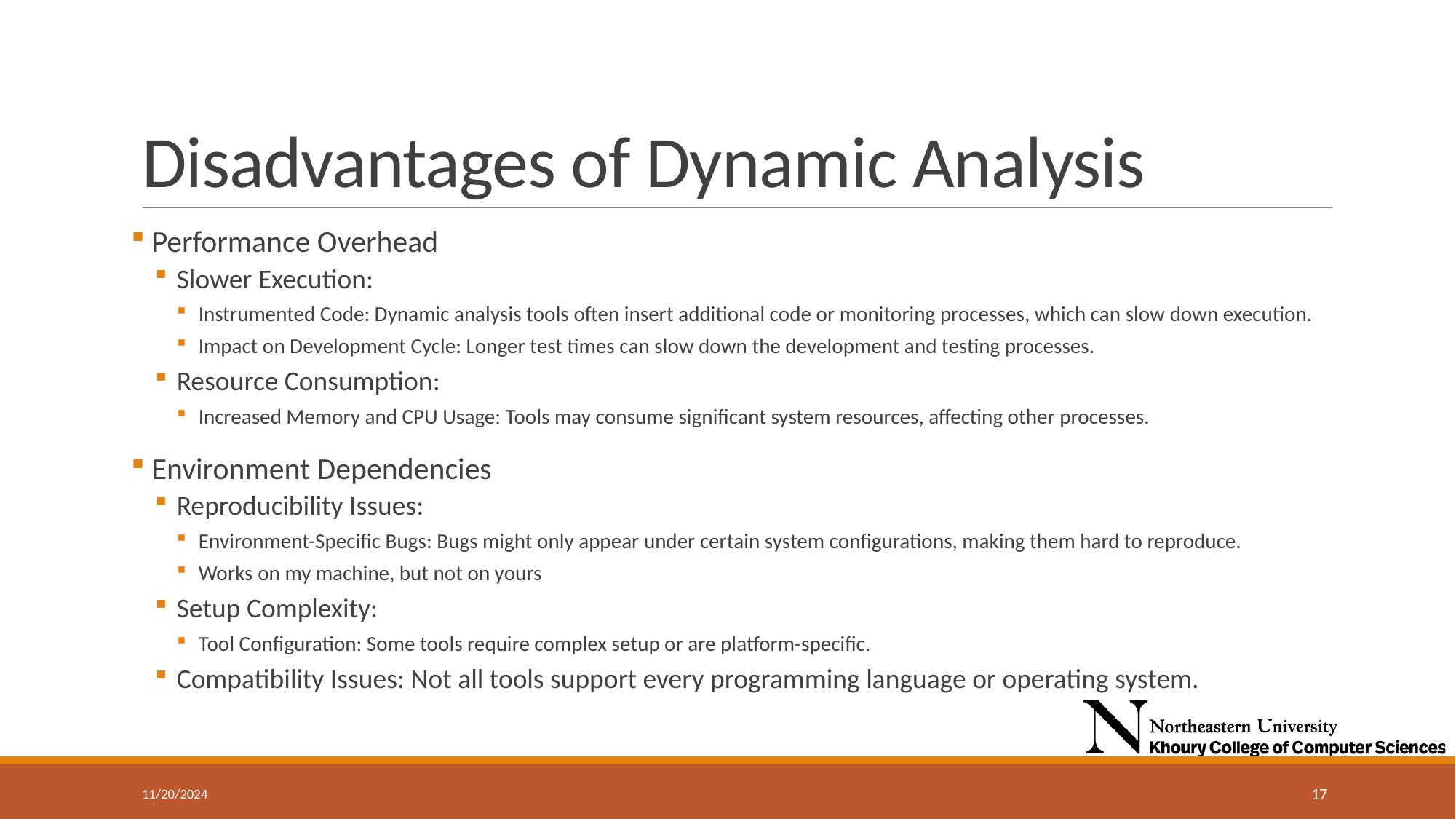

# Disadvantages of Dynamic Analysis
 Performance Overhead
Slower Execution:
Instrumented Code: Dynamic analysis tools often insert additional code or monitoring processes, which can slow down execution.
Impact on Development Cycle: Longer test times can slow down the development and testing processes.
Resource Consumption:
Increased Memory and CPU Usage: Tools may consume significant system resources, affecting other processes.
 Environment Dependencies
Reproducibility Issues:
Environment-Specific Bugs: Bugs might only appear under certain system configurations, making them hard to reproduce.
Works on my machine, but not on yours
Setup Complexity:
Tool Configuration: Some tools require complex setup or are platform-specific.
Compatibility Issues: Not all tools support every programming language or operating system.
11/20/2024
17